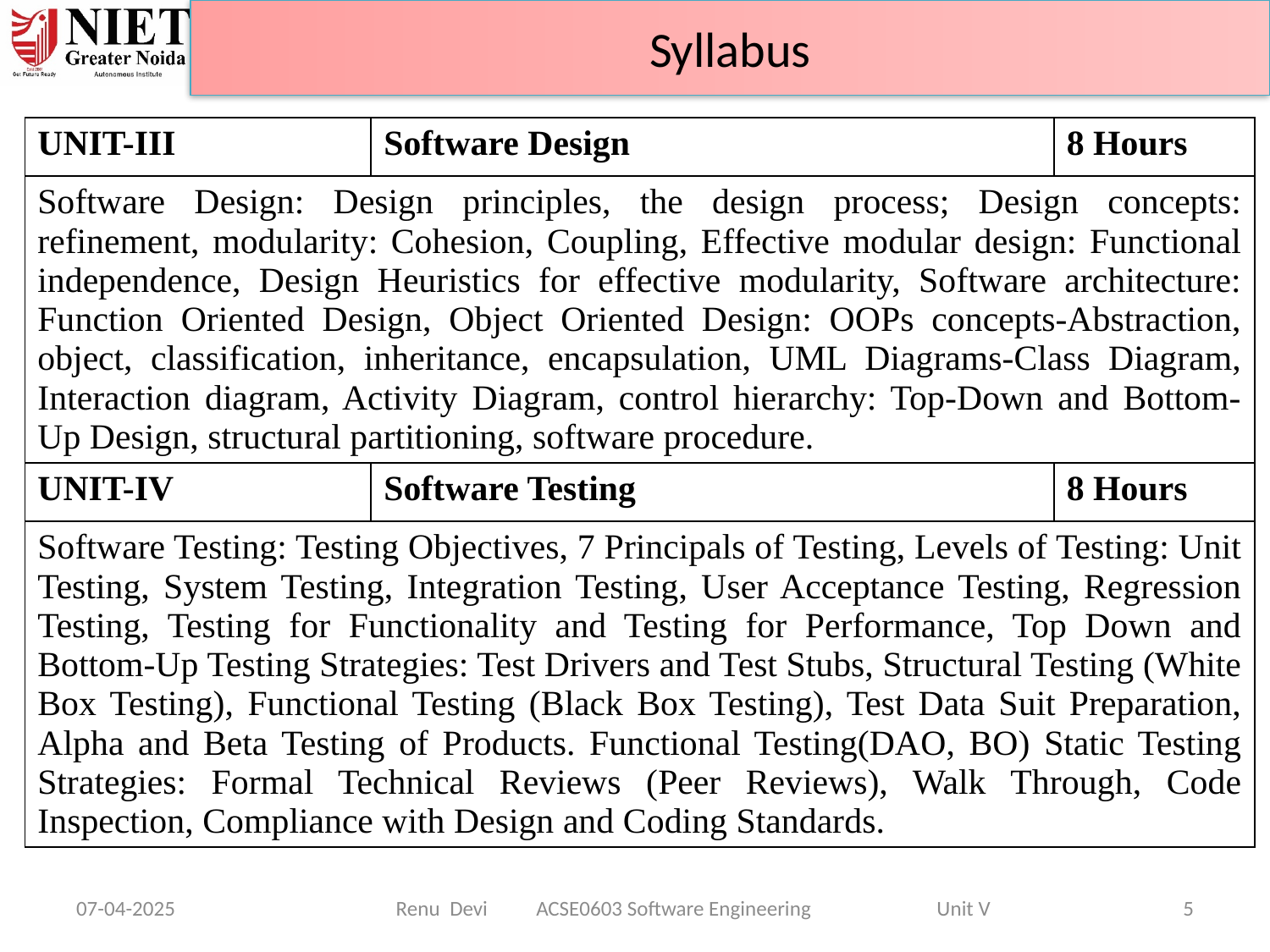

Syllabus
| UNIT-III | Software Design | 8 Hours |
| --- | --- | --- |
| Software Design: Design principles, the design process; Design concepts: refinement, modularity: Cohesion, Coupling, Effective modular design: Functional independence, Design Heuristics for effective modularity, Software architecture: Function Oriented Design, Object Oriented Design: OOPs concepts-Abstraction, object, classification, inheritance, encapsulation, UML Diagrams-Class Diagram, Interaction diagram, Activity Diagram, control hierarchy: Top-Down and Bottom-Up Design, structural partitioning, software procedure. |  |  |
| UNIT-IV | Software Testing | 8 Hours |
| Software Testing: Testing Objectives, 7 Principals of Testing, Levels of Testing: Unit Testing, System Testing, Integration Testing, User Acceptance Testing, Regression Testing, Testing for Functionality and Testing for Performance, Top Down and Bottom-Up Testing Strategies: Test Drivers and Test Stubs, Structural Testing (White Box Testing), Functional Testing (Black Box Testing), Test Data Suit Preparation, Alpha and Beta Testing of Products. Functional Testing(DAO, BO) Static Testing Strategies: Formal Technical Reviews (Peer Reviews), Walk Through, Code Inspection, Compliance with Design and Coding Standards. |  |  |
07-04-2025
Renu  Devi          ACSE0603 Software Engineering                          Unit V
5